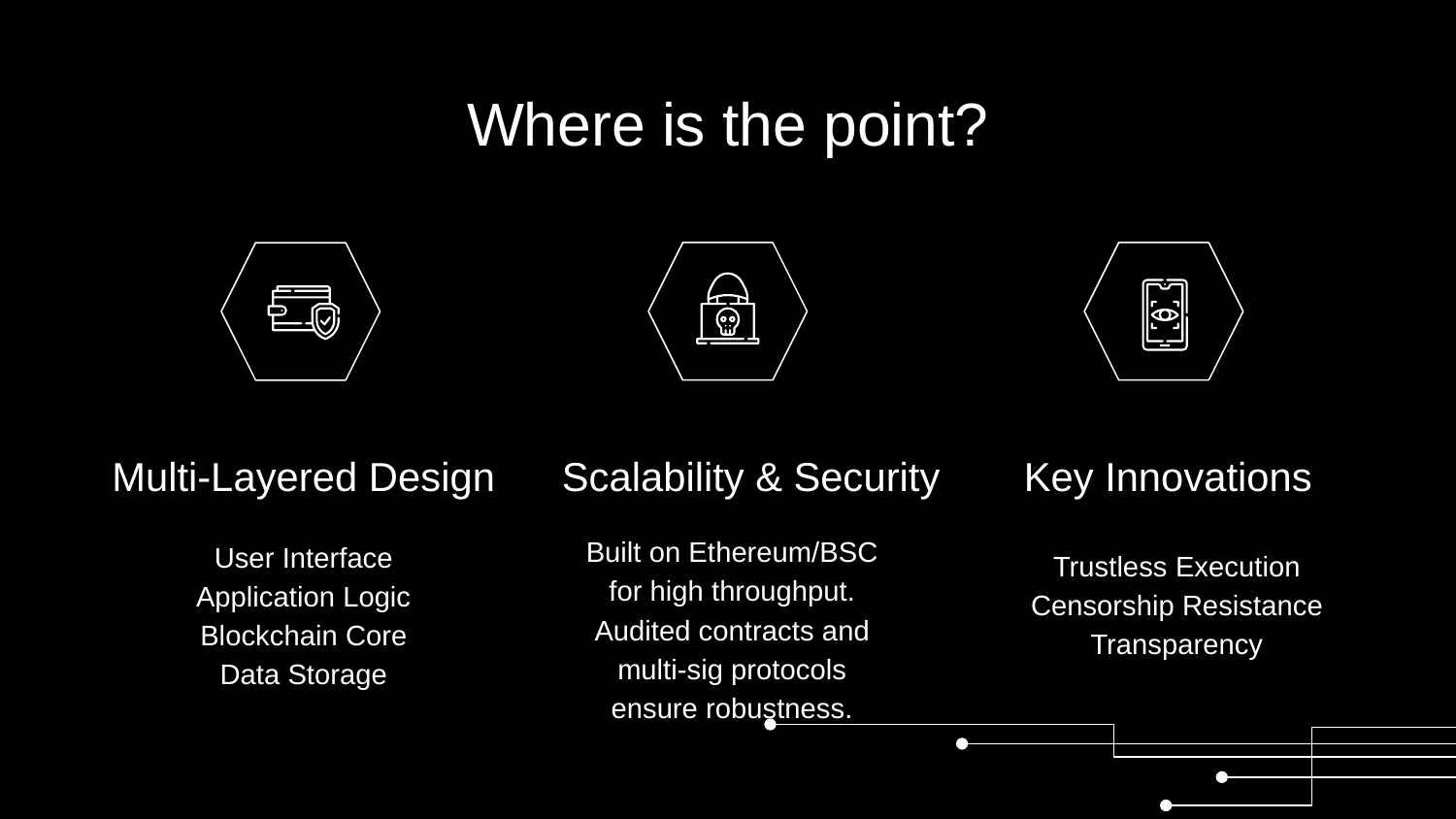

# Where is the point?

Multi-Layered Design
Scalability & Security
Key Innovations
Built on Ethereum/BSC for high throughput.
Audited contracts and multi-sig protocols ensure robustness.
User Interface
Application Logic
Blockchain Core
Data Storage
Trustless Execution
Censorship Resistance
Transparency